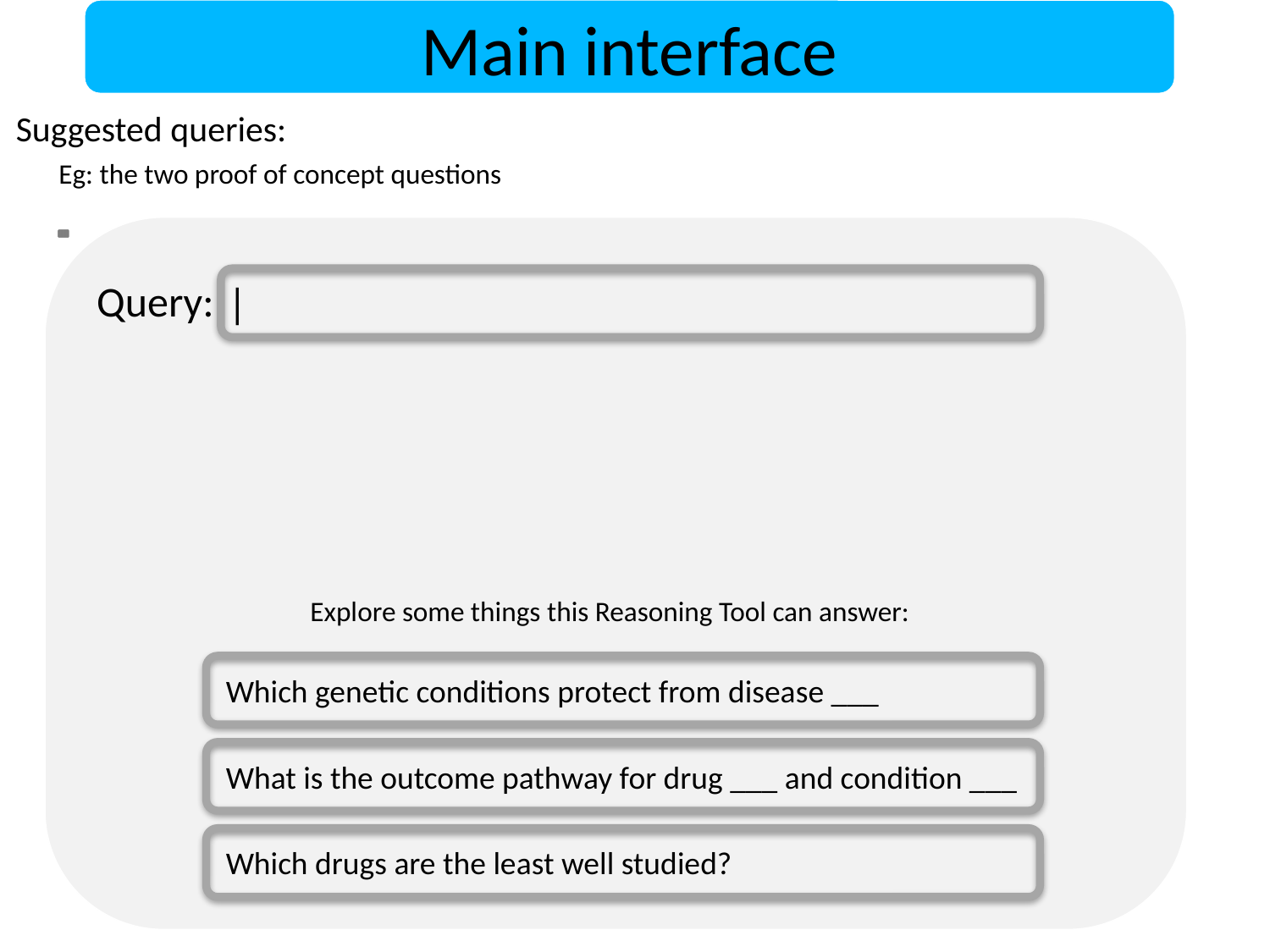

Main interface
Suggested queries:
Eg: the two proof of concept questions

Query:

|
Explore some things this Reasoning Tool can answer:

Which genetic conditions protect from disease ___

What is the outcome pathway for drug ___ and condition ___

Which drugs are the least well studied?